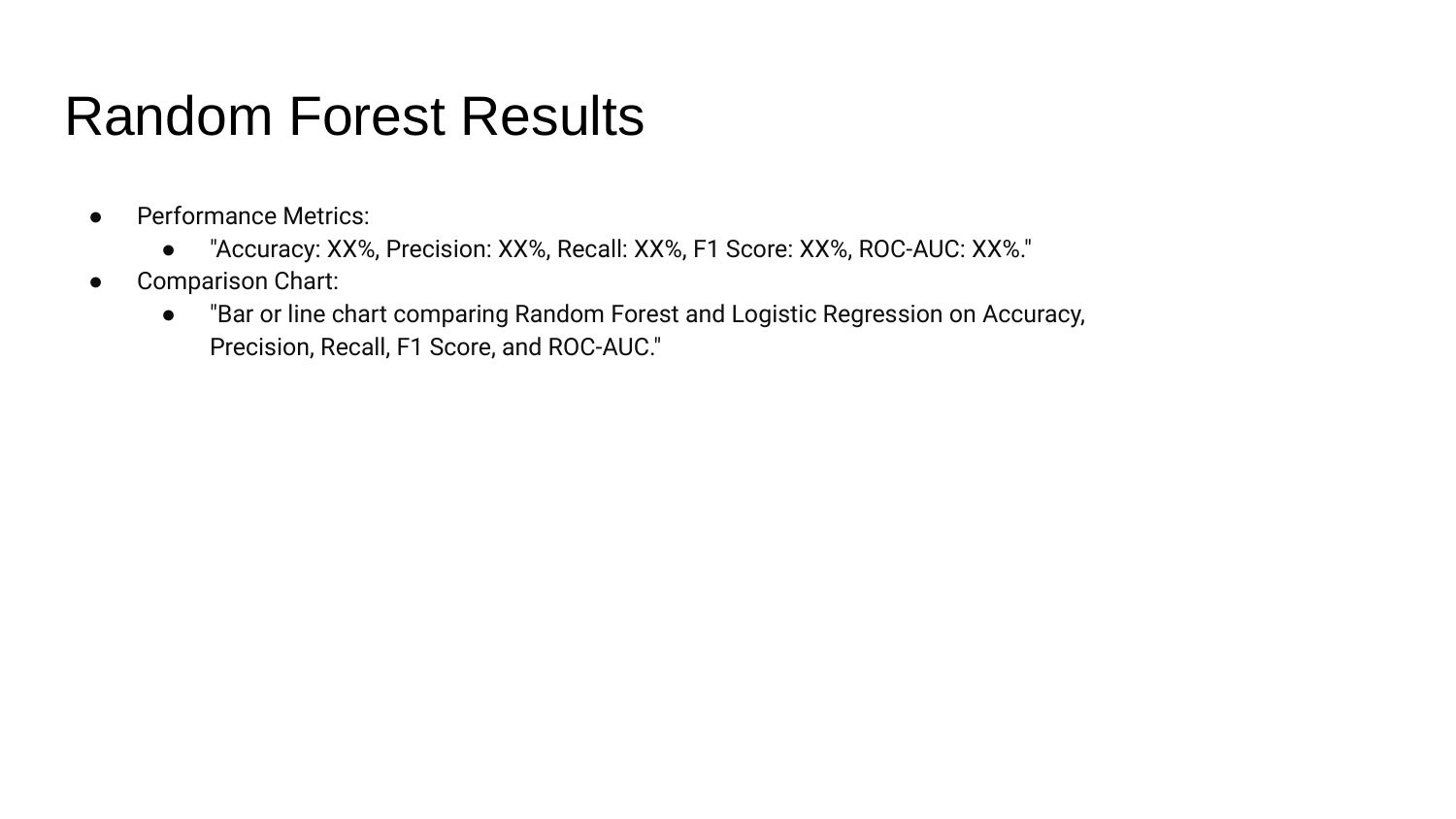

# Random Forest Results
Performance Metrics:
"Accuracy: XX%, Precision: XX%, Recall: XX%, F1 Score: XX%, ROC-AUC: XX%."
Comparison Chart:
"Bar or line chart comparing Random Forest and Logistic Regression on Accuracy, Precision, Recall, F1 Score, and ROC-AUC."